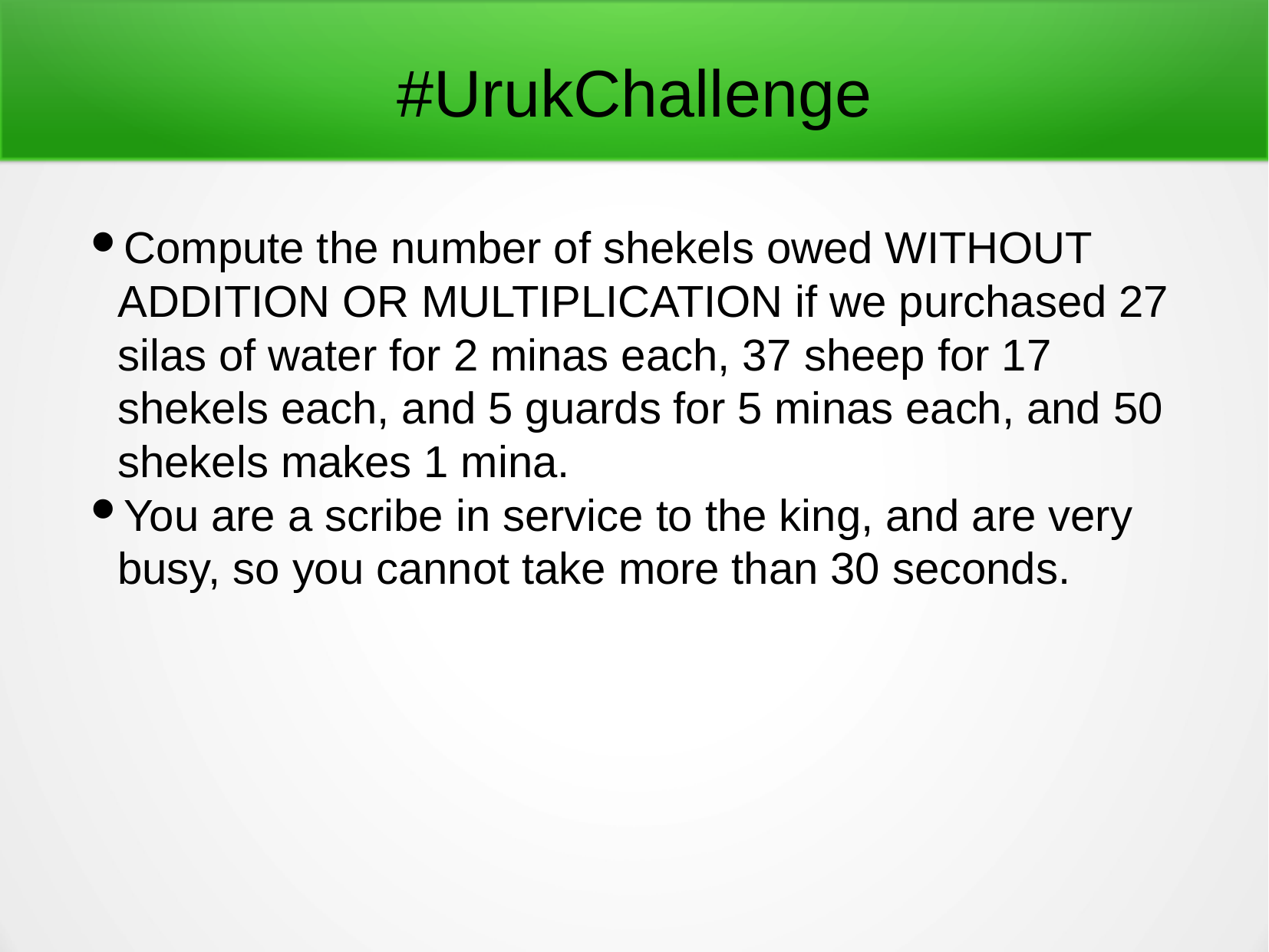

#UrukChallenge
Compute the number of shekels owed WITHOUT ADDITION OR MULTIPLICATION if we purchased 27 silas of water for 2 minas each, 37 sheep for 17 shekels each, and 5 guards for 5 minas each, and 50 shekels makes 1 mina.
You are a scribe in service to the king, and are very busy, so you cannot take more than 30 seconds.